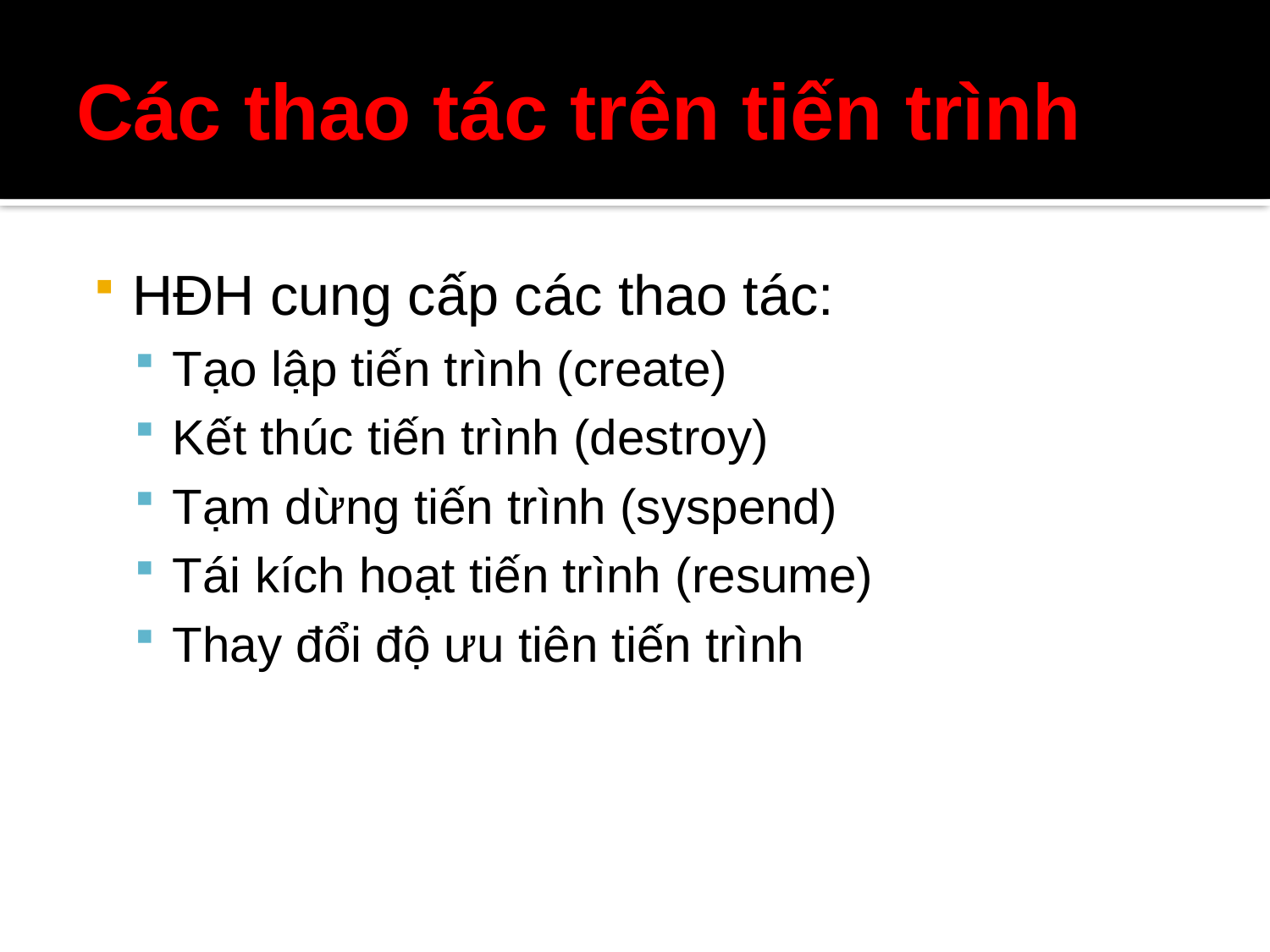

# Các thao tác trên tiến trình
HĐH cung cấp các thao tác:
Tạo lập tiến trình (create)
Kết thúc tiến trình (destroy)
Tạm dừng tiến trình (syspend)
Tái kích hoạt tiến trình (resume)
Thay đổi độ ưu tiên tiến trình